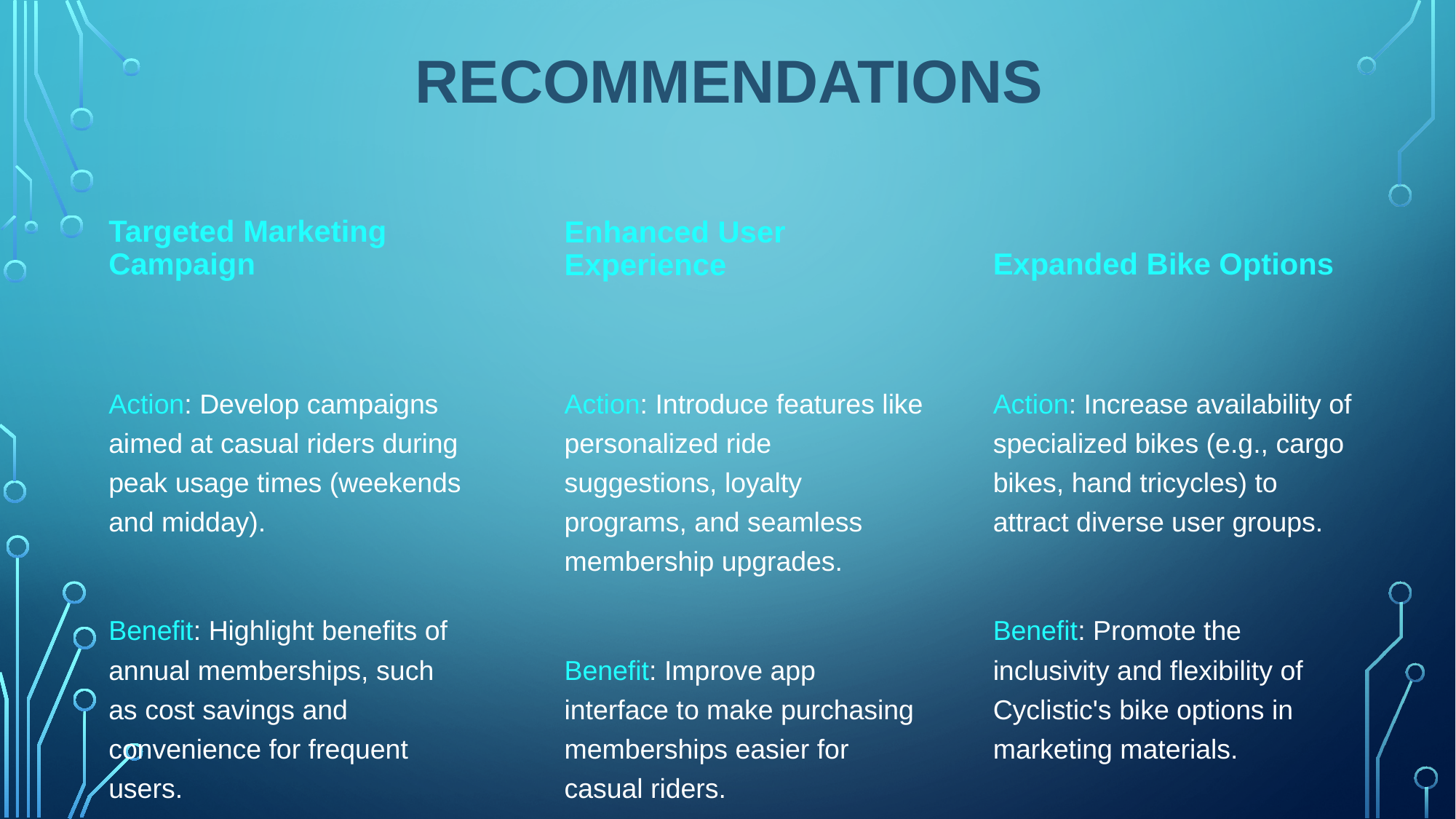

# Recommendations
Targeted Marketing Campaign
Expanded Bike Options
Enhanced User Experience
Action: Develop campaigns aimed at casual riders during peak usage times (weekends and midday).

Benefit: Highlight benefits of annual memberships, such as cost savings and convenience for frequent users.
Action: Introduce features like personalized ride suggestions, loyalty programs, and seamless membership upgrades.

Benefit: Improve app interface to make purchasing memberships easier for casual riders.
Action: Increase availability of specialized bikes (e.g., cargo bikes, hand tricycles) to attract diverse user groups.

Benefit: Promote the inclusivity and flexibility of Cyclistic's bike options in marketing materials.